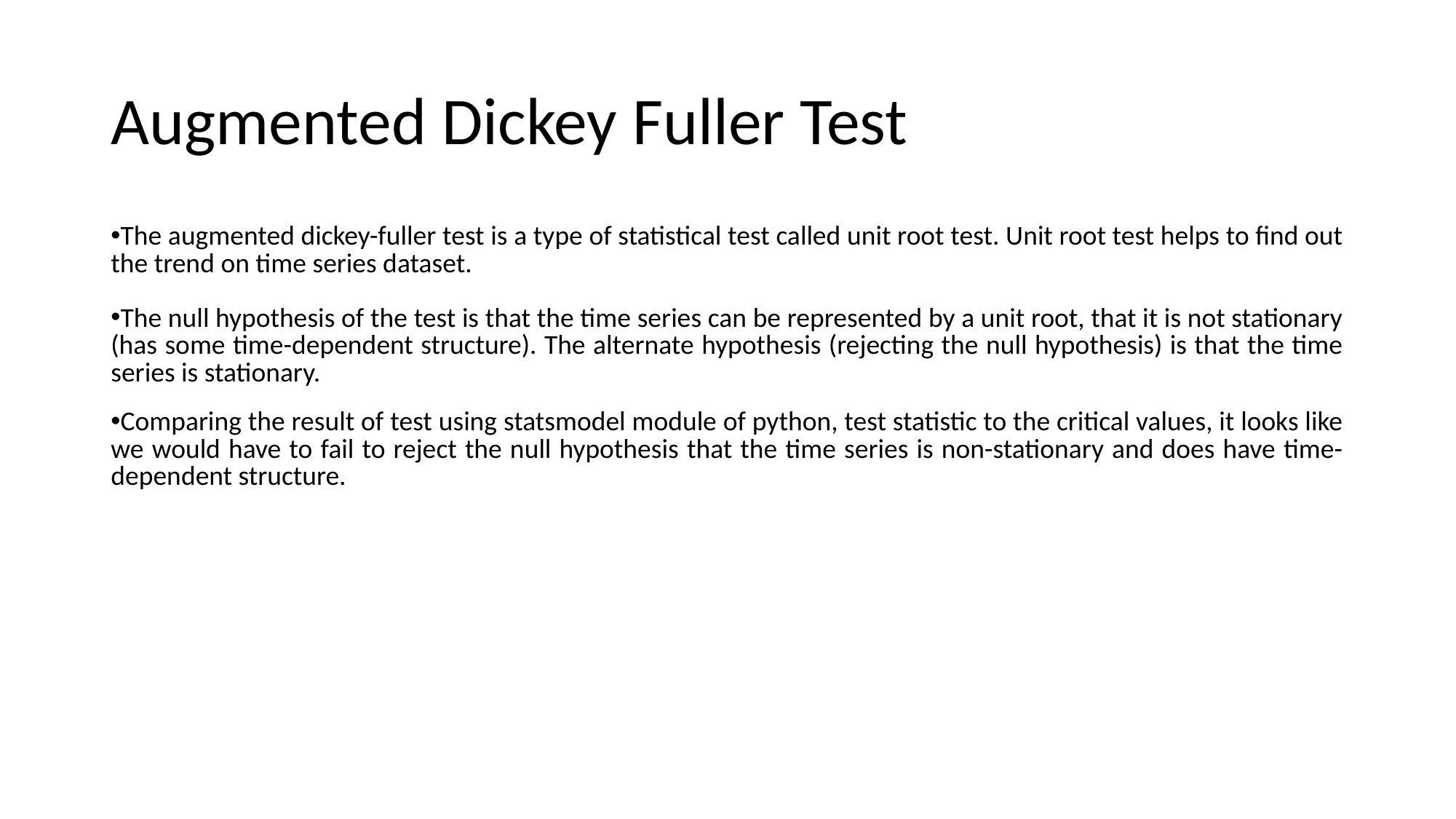

# Augmented Dickey Fuller Test
The augmented dickey-fuller test is a type of statistical test called unit root test. Unit root test helps to find out the trend on time series dataset.

The null hypothesis of the test is that the time series can be represented by a unit root, that it is not stationary (has some time-dependent structure). The alternate hypothesis (rejecting the null hypothesis) is that the time series is stationary.
Comparing the result of test using statsmodel module of python, test statistic to the critical values, it looks like we would have to fail to reject the null hypothesis that the time series is non-stationary and does have time-dependent structure.